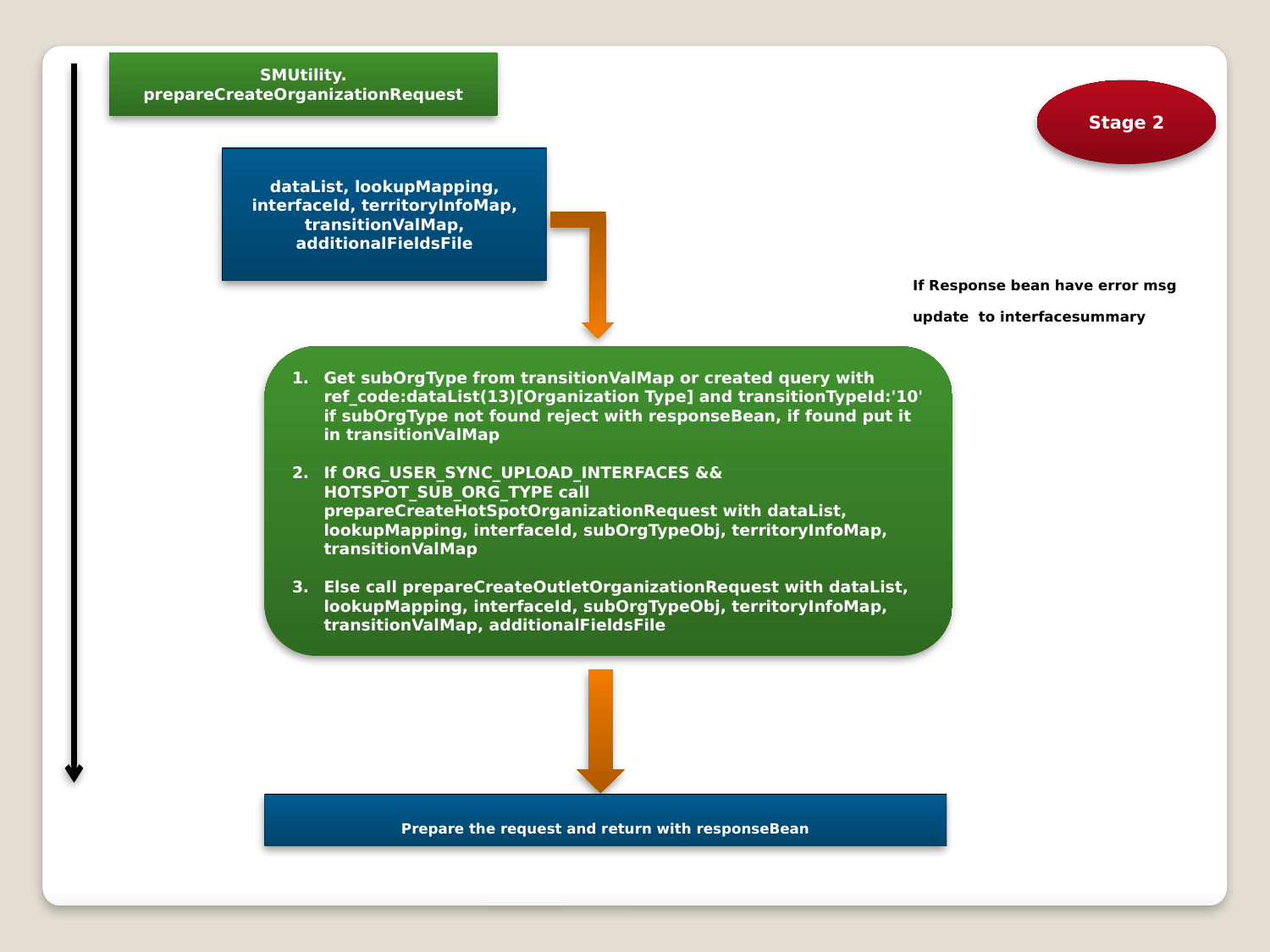

SMUtility. prepareCreateOrganizationRequest
Stage 2
dataList, lookupMapping, interfaceId, territoryInfoMap, transitionValMap, additionalFieldsFile

If Response bean have error msg update  to interfacesummary
Get subOrgType from transitionValMap or created query with ref_code:dataList(13)[Organization Type] and transitionTypeId:'10' if subOrgType not found reject with responseBean, if found put it in transitionValMap

If ORG_USER_SYNC_UPLOAD_INTERFACES &&      HOTSPOT_SUB_ORG_TYPE call prepareCreateHotSpotOrganizationRequest with dataList, lookupMapping, interfaceId, subOrgTypeObj, territoryInfoMap, transitionValMap

Else call prepareCreateOutletOrganizationRequest with dataList, lookupMapping, interfaceId, subOrgTypeObj, territoryInfoMap, transitionValMap, additionalFieldsFile

Prepare the request and return with responseBean